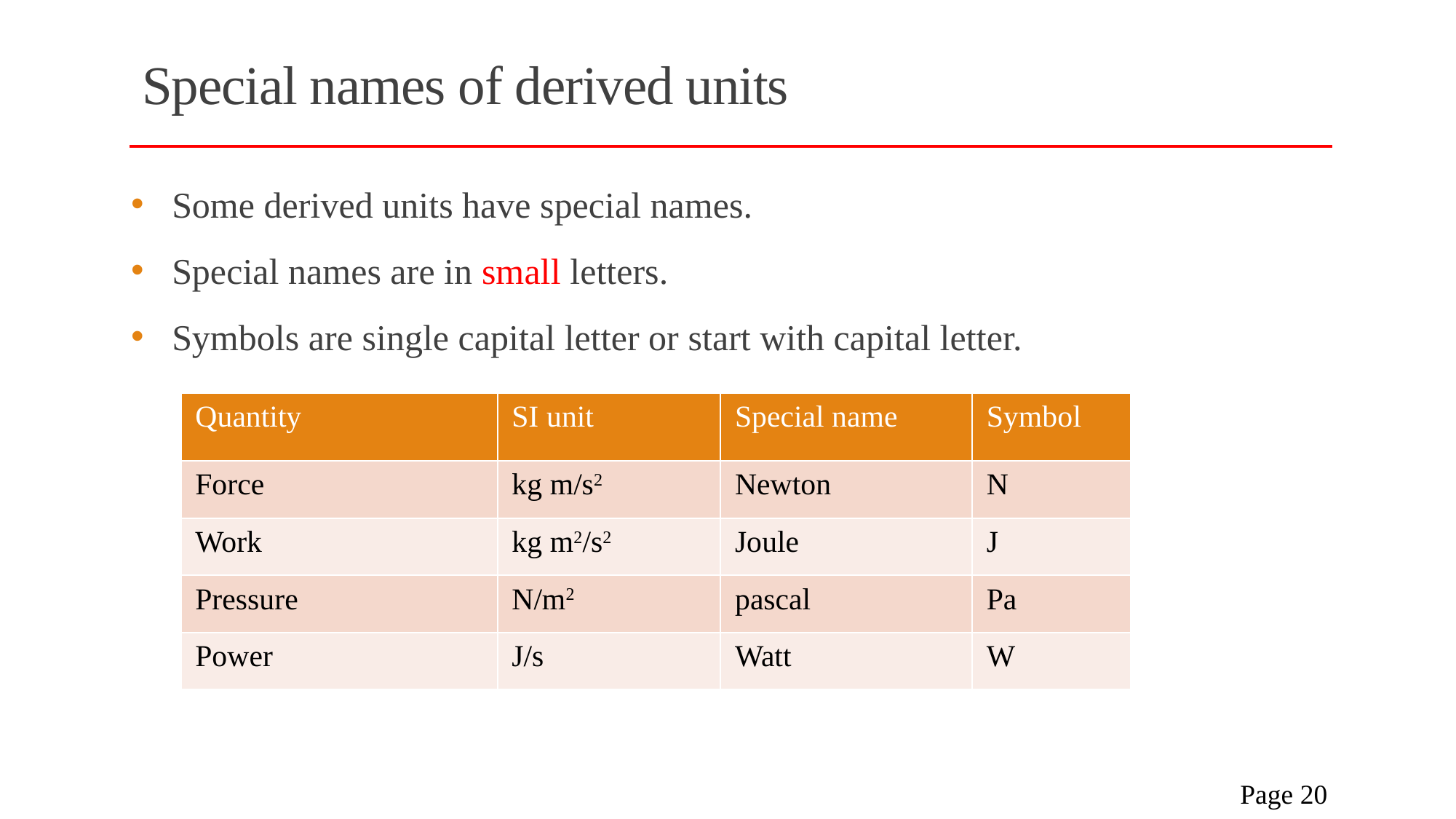

# Special names of derived units
Some derived units have special names.
Special names are in small letters.
Symbols are single capital letter or start with capital letter.

| Quantity | SI unit | Special name | Symbol |
| --- | --- | --- | --- |
| Force | kg m/s2 | Newton | N |
| Work | kg m2/s2 | Joule | J |
| Pressure | N/m2 | pascal | Pa |
| Power | J/s | Watt | W |
 Page 20